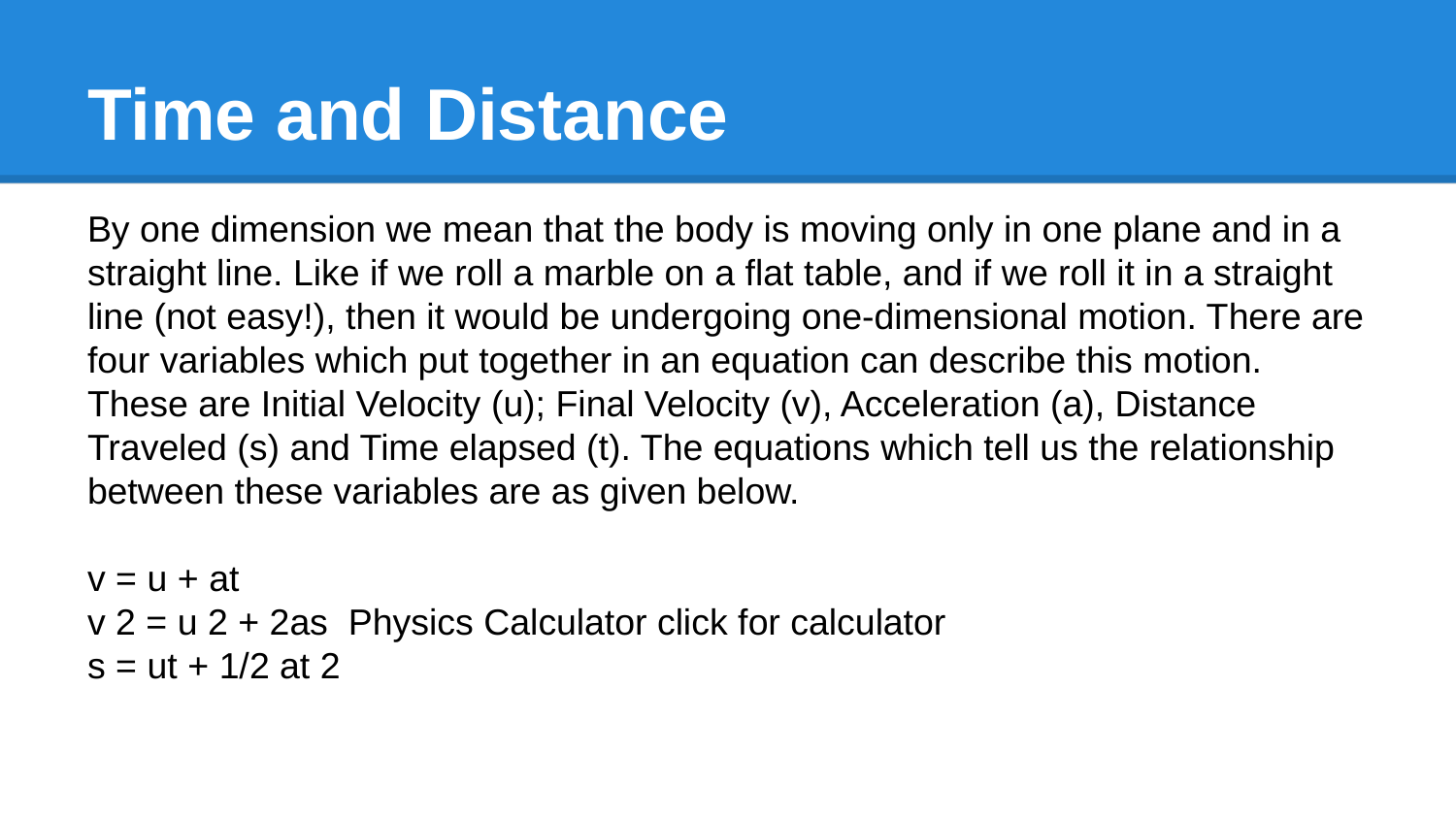

# Time and Distance
By one dimension we mean that the body is moving only in one plane and in a straight line. Like if we roll a marble on a flat table, and if we roll it in a straight line (not easy!), then it would be undergoing one-dimensional motion. There are four variables which put together in an equation can describe this motion. These are Initial Velocity (u); Final Velocity (v), Acceleration (a), Distance Traveled (s) and Time elapsed (t). The equations which tell us the relationship between these variables are as given below.

v = u + at
v 2 = u 2 + 2as  Physics Calculator click for calculator
s = ut + 1/2 at 2